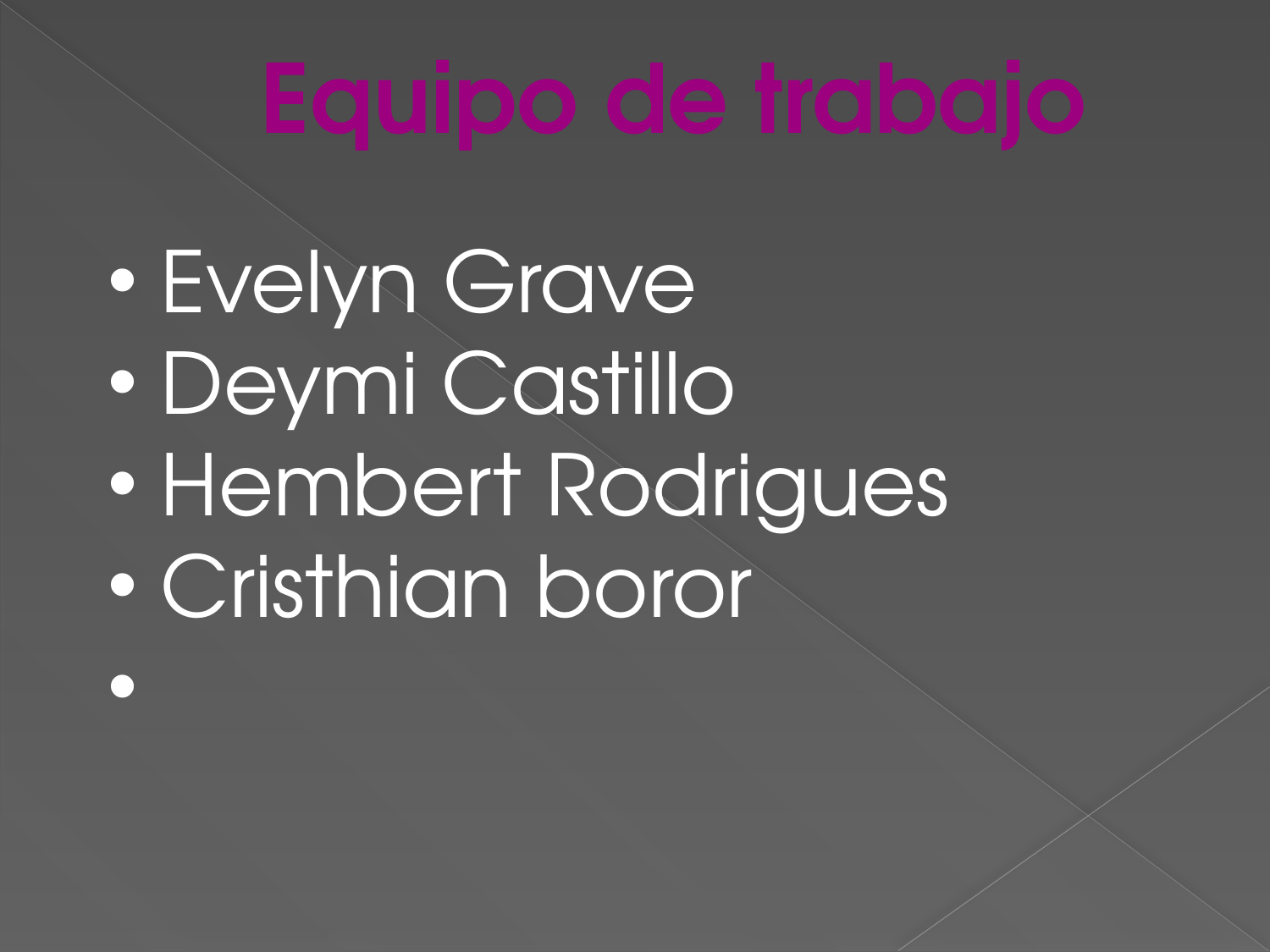

Equipo de trabajo
 Evelyn Grave
 Deymi Castillo
 Hembert Rodrigues
 Cristhian boror